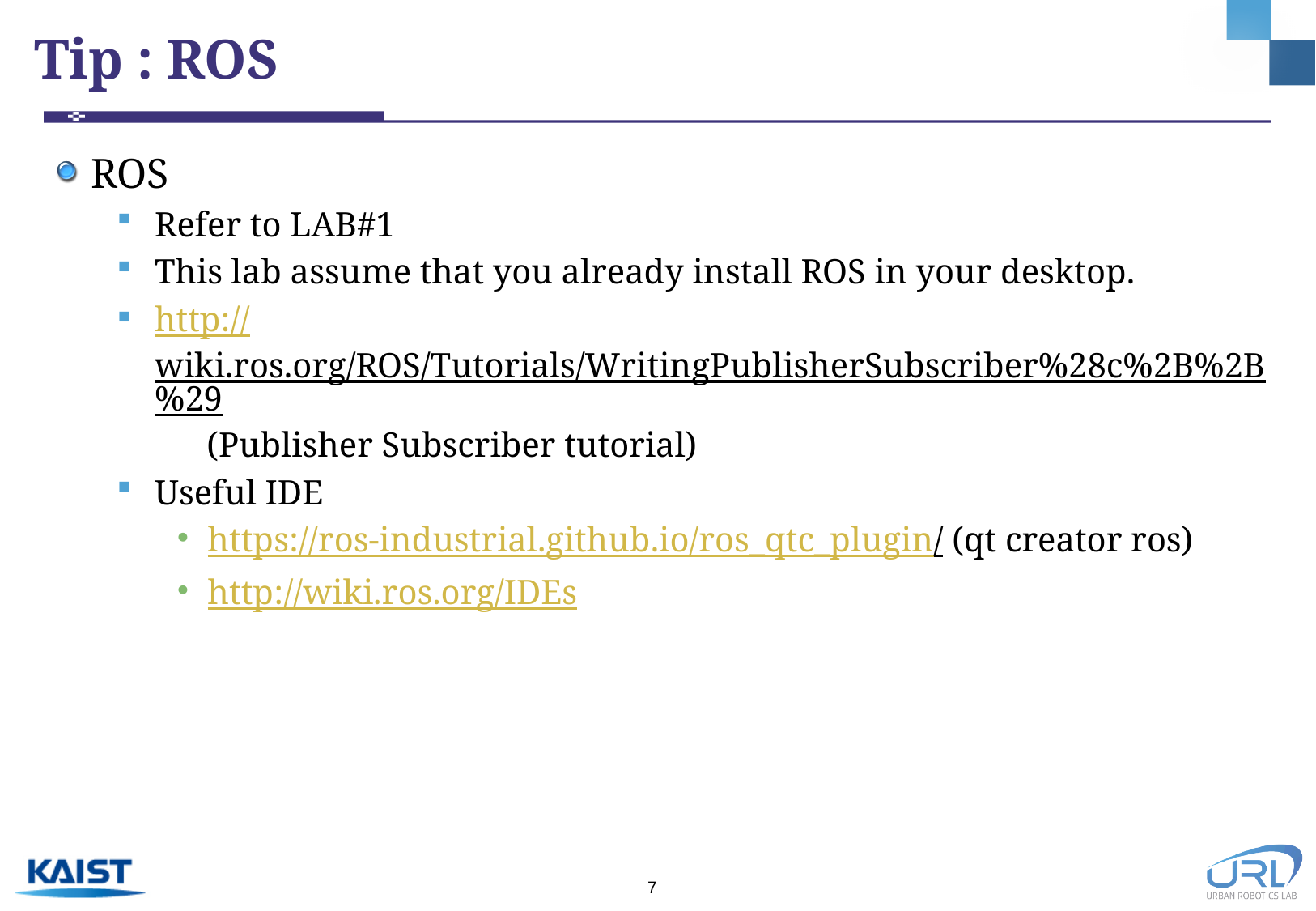

# Tip : ROS
ROS
Refer to LAB#1
This lab assume that you already install ROS in your desktop.
http://wiki.ros.org/ROS/Tutorials/WritingPublisherSubscriber%28c%2B%2B%29      (Publisher Subscriber tutorial)
Useful IDE
https://ros-industrial.github.io/ros_qtc_plugin/ (qt creator ros)
http://wiki.ros.org/IDEs
7